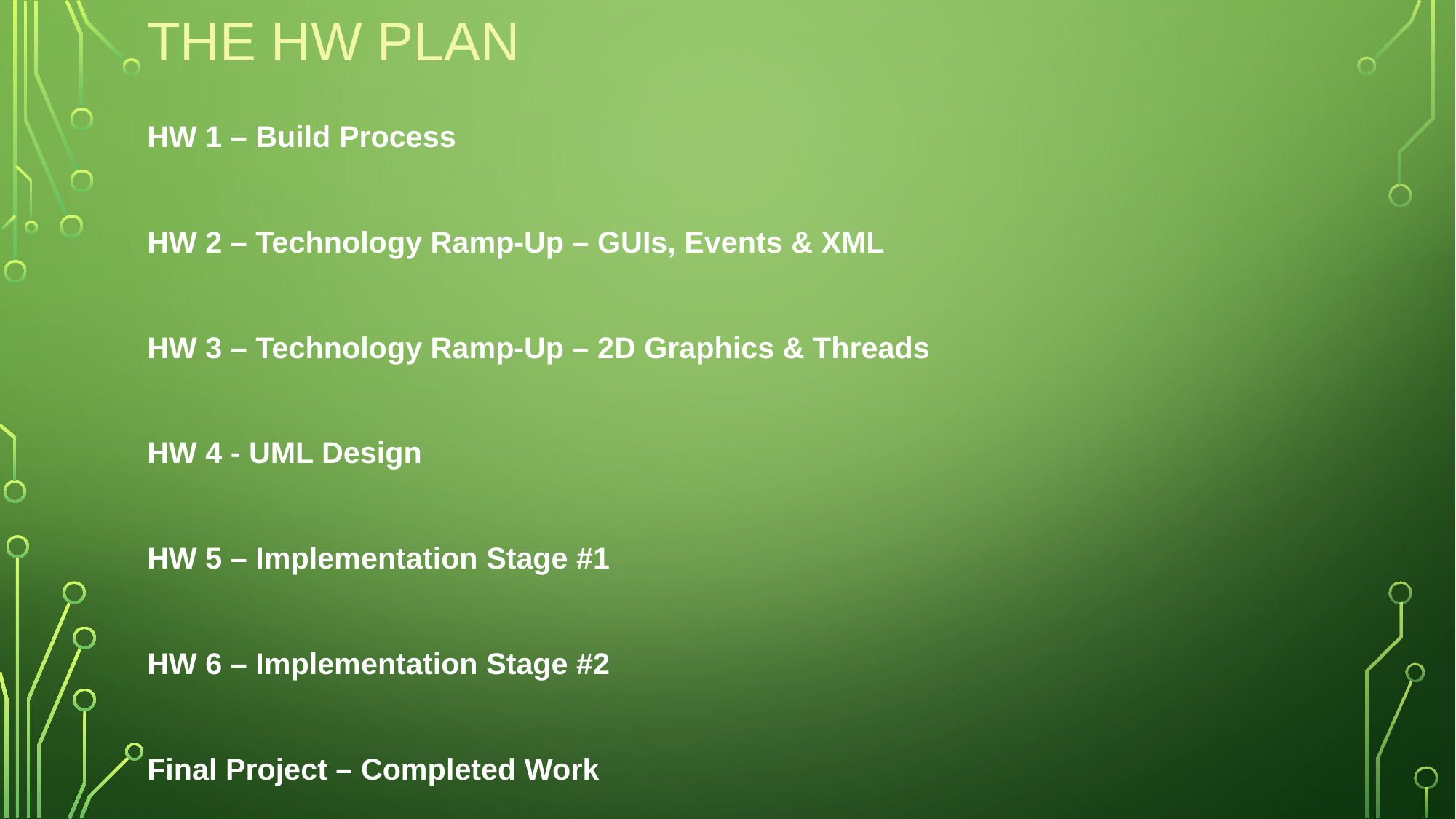

# The HW Plan
HW 1 – Build Process

HW 2 – Technology Ramp-Up – GUIs, Events & XML

HW 3 – Technology Ramp-Up – 2D Graphics & Threads

HW 4 - UML Design

HW 5 – Implementation Stage #1

HW 6 – Implementation Stage #2

Final Project – Completed Work